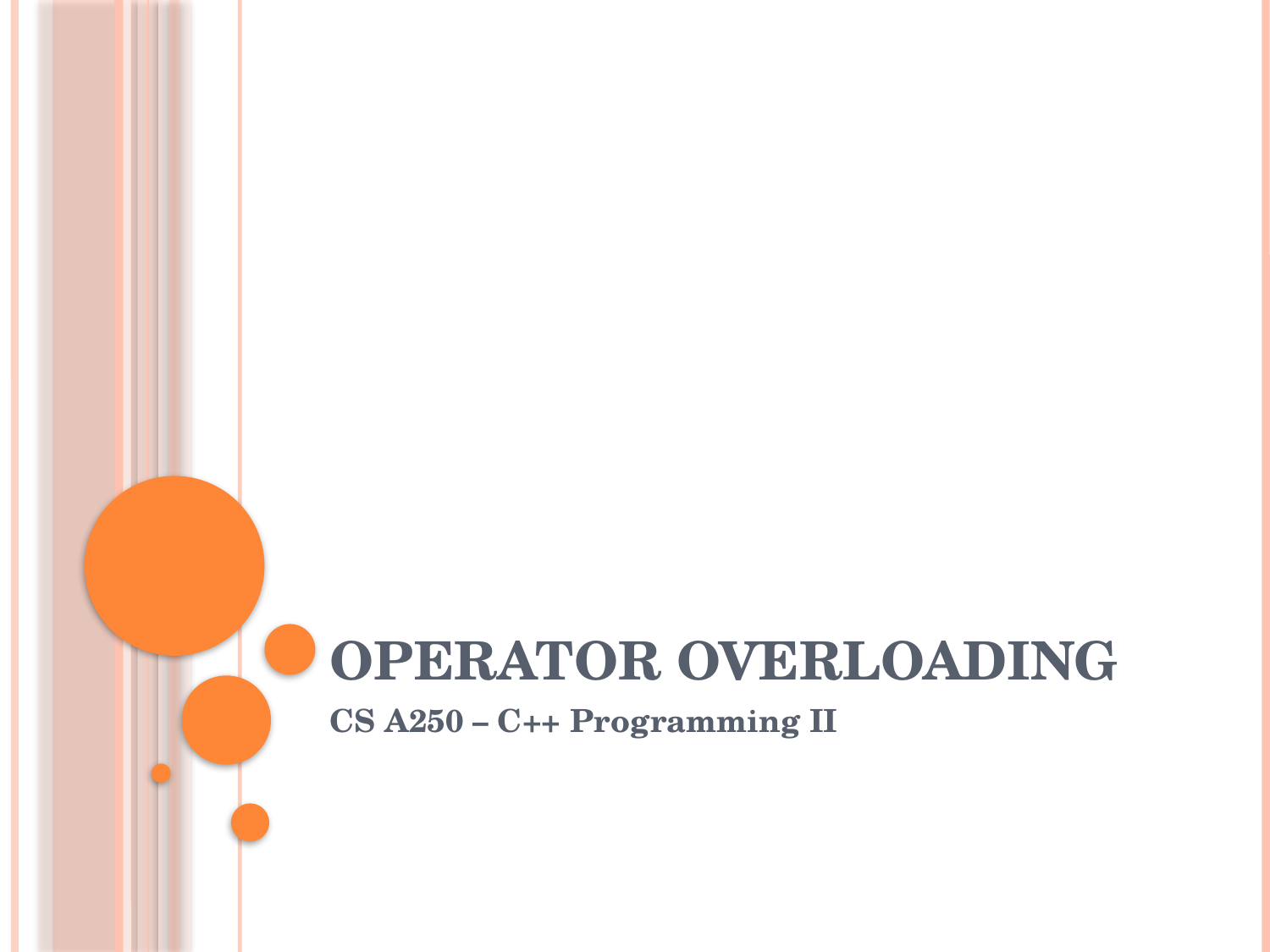

# Operator Overloading
CS A250 – C++ Programming II